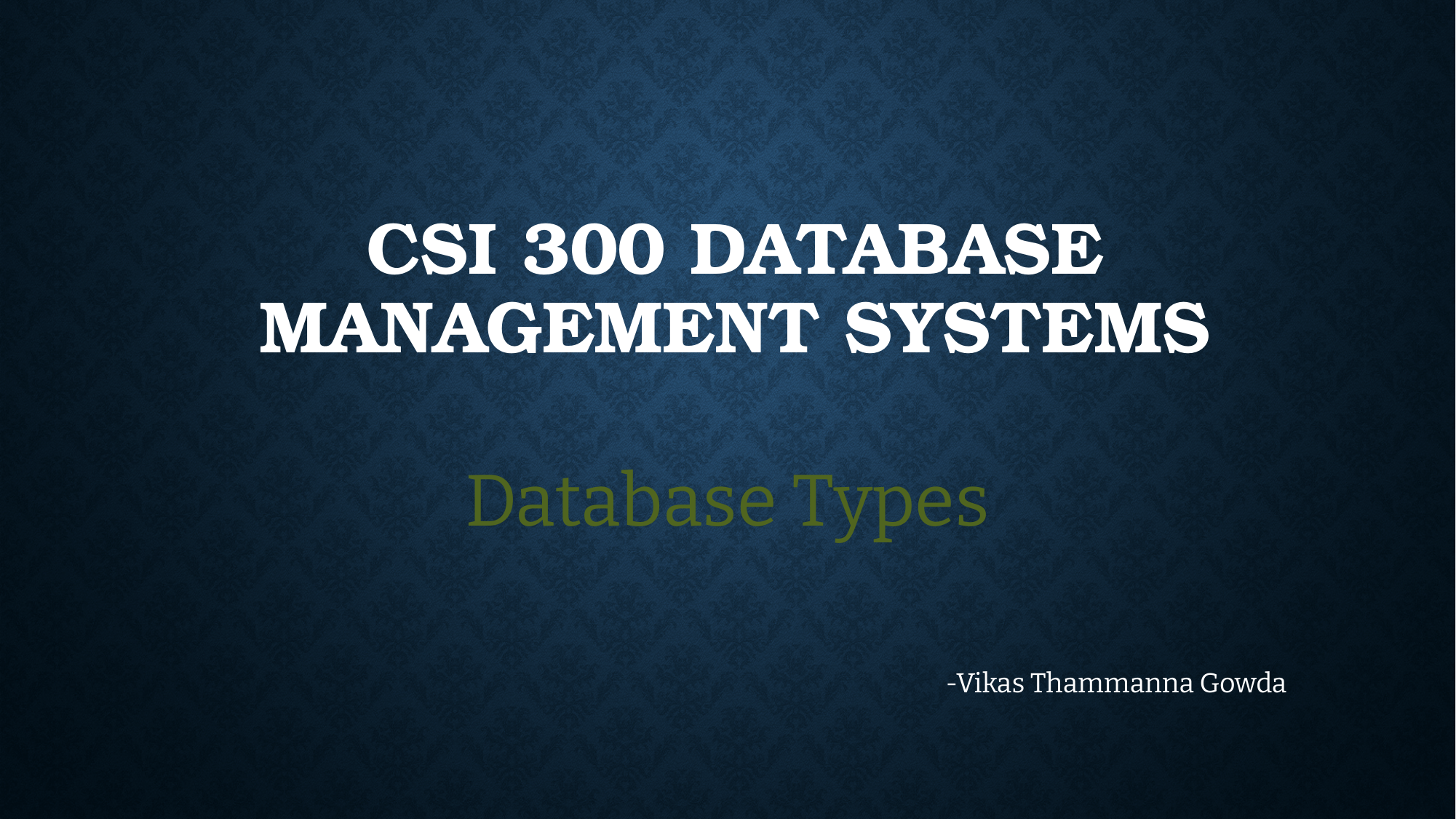

# CSI 300 Database management Systems
Database Types
-Vikas Thammanna Gowda